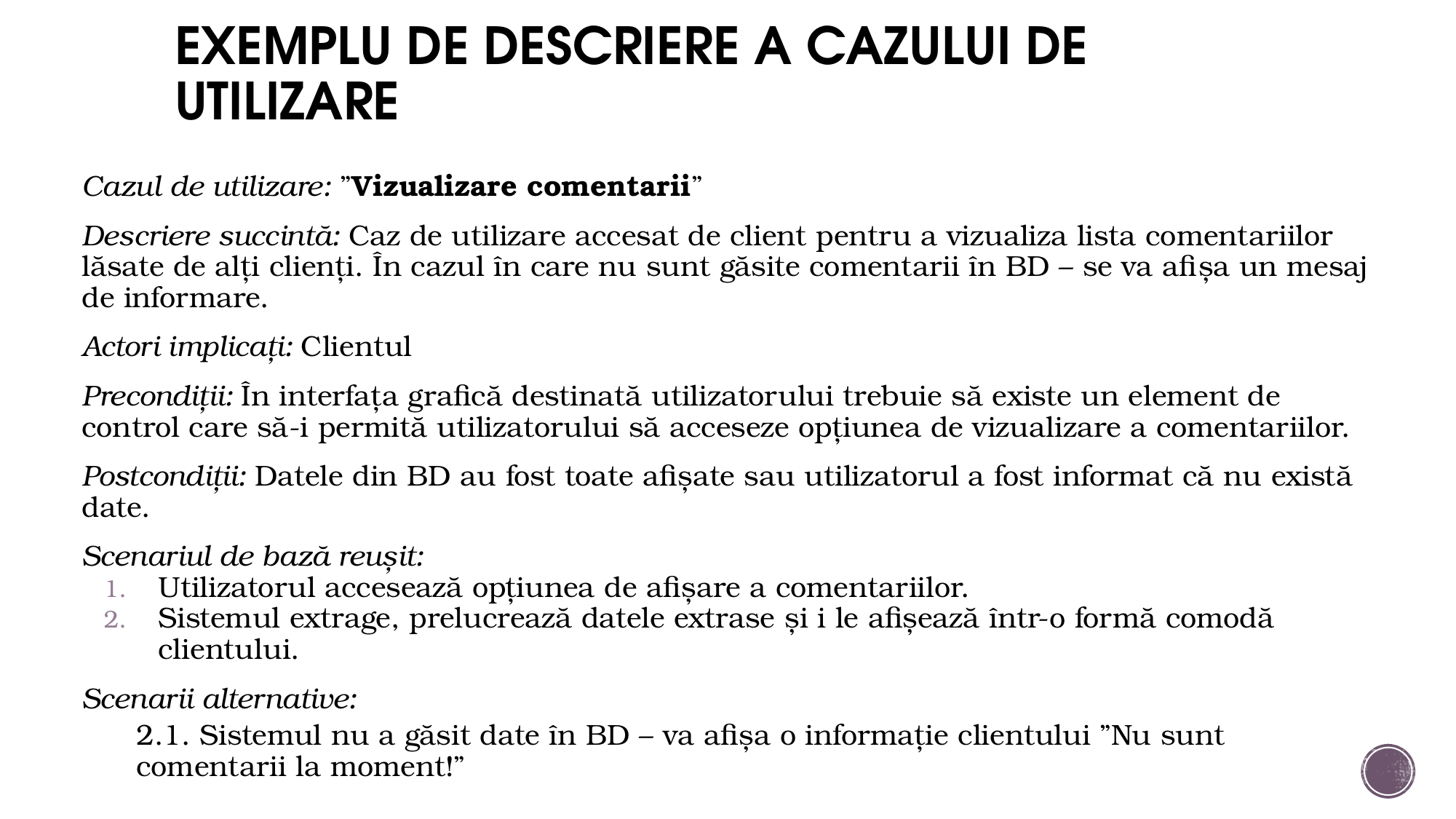

# EXEMPLU DE DESCRIERE A CAZULUI DE UTILIZARE
Cazul de utilizare: ”Vizualizare comentarii”
Descriere succintă: Caz de utilizare accesat de client pentru a vizualiza lista comentariilor lăsate de alți clienți. În cazul în care nu sunt găsite comentarii în BD – se va afișa un mesaj de informare.
Actori implicaţi: Clientul
Precondiţii: În interfața grafică destinată utilizatorului trebuie să existe un element de control care să-i permită utilizatorului să acceseze opțiunea de vizualizare a comentariilor.
Postcondiţii: Datele din BD au fost toate afișate sau utilizatorul a fost informat că nu există date.
Scenariul de bază reuşit:
Utilizatorul accesează opțiunea de afișare a comentariilor.
Sistemul extrage, prelucrează datele extrase și i le afișează într-o formă comodă clientului.
Scenarii alternative:
2.1. Sistemul nu a găsit date în BD – va afișa o informație clientului ”Nu sunt comentarii la moment!”